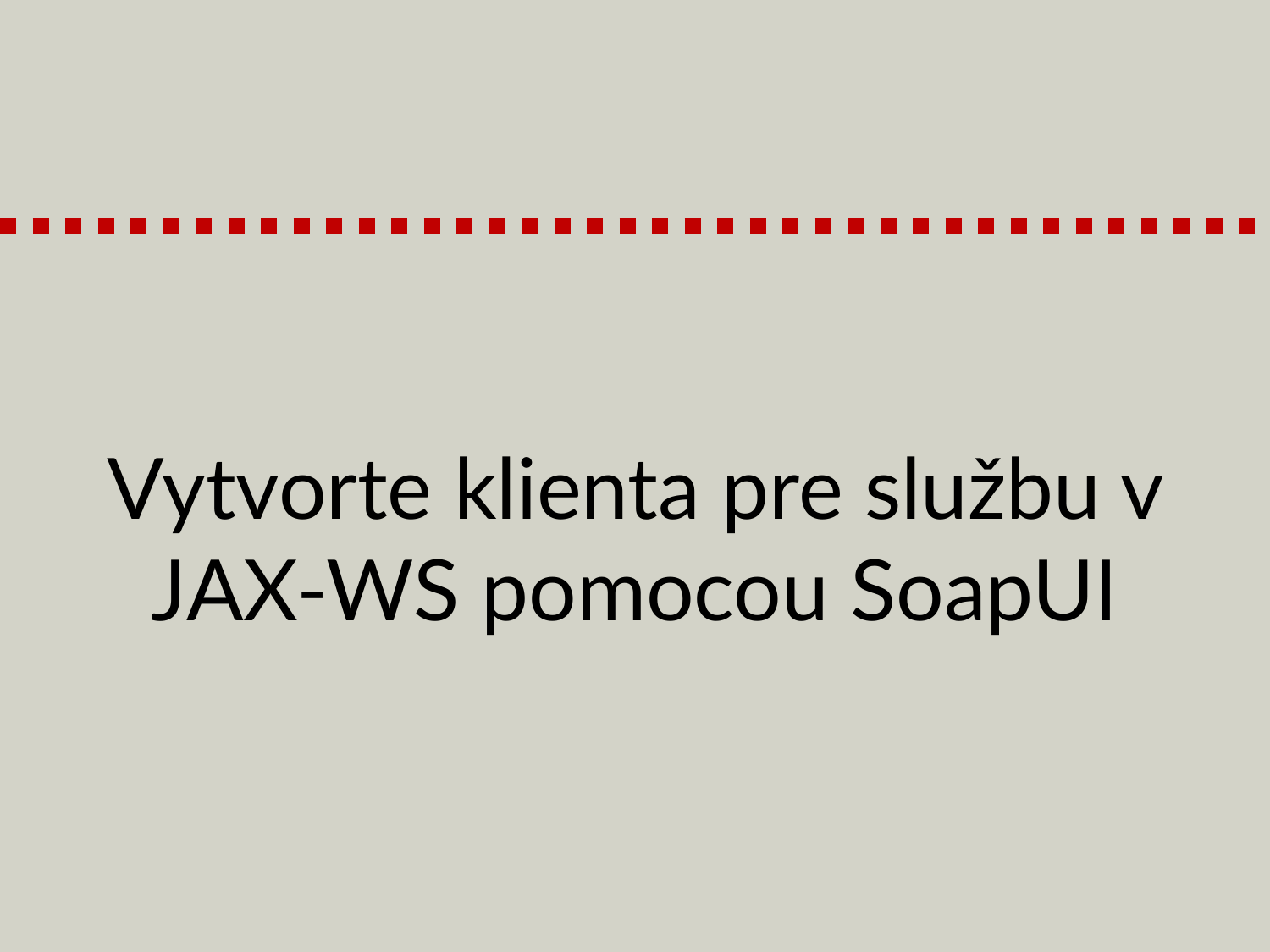

Vytvorte klienta pre službu v JAX-WS pomocou SoapUI